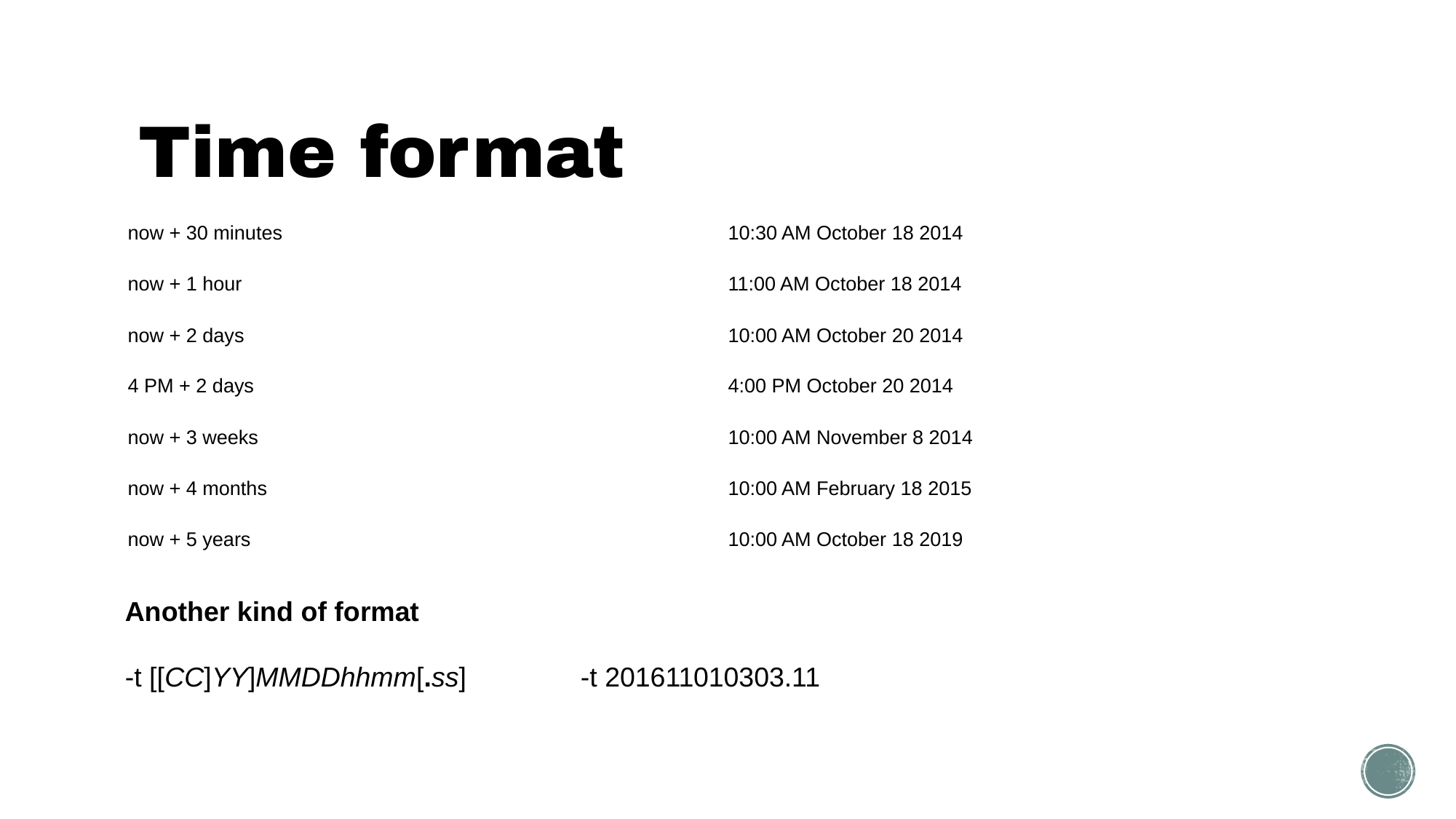

# Time format
| now + 30 minutes | 10:30 AM October 18 2014 |
| --- | --- |
| now + 1 hour | 11:00 AM October 18 2014 |
| now + 2 days | 10:00 AM October 20 2014 |
| 4 PM + 2 days | 4:00 PM October 20 2014 |
| now + 3 weeks | 10:00 AM November 8 2014 |
| now + 4 months | 10:00 AM February 18 2015 |
| now + 5 years | 10:00 AM October 18 2019 |
Another kind of format

-t [[CC]YY]MMDDhhmm[.ss]               -t 201611010303.11